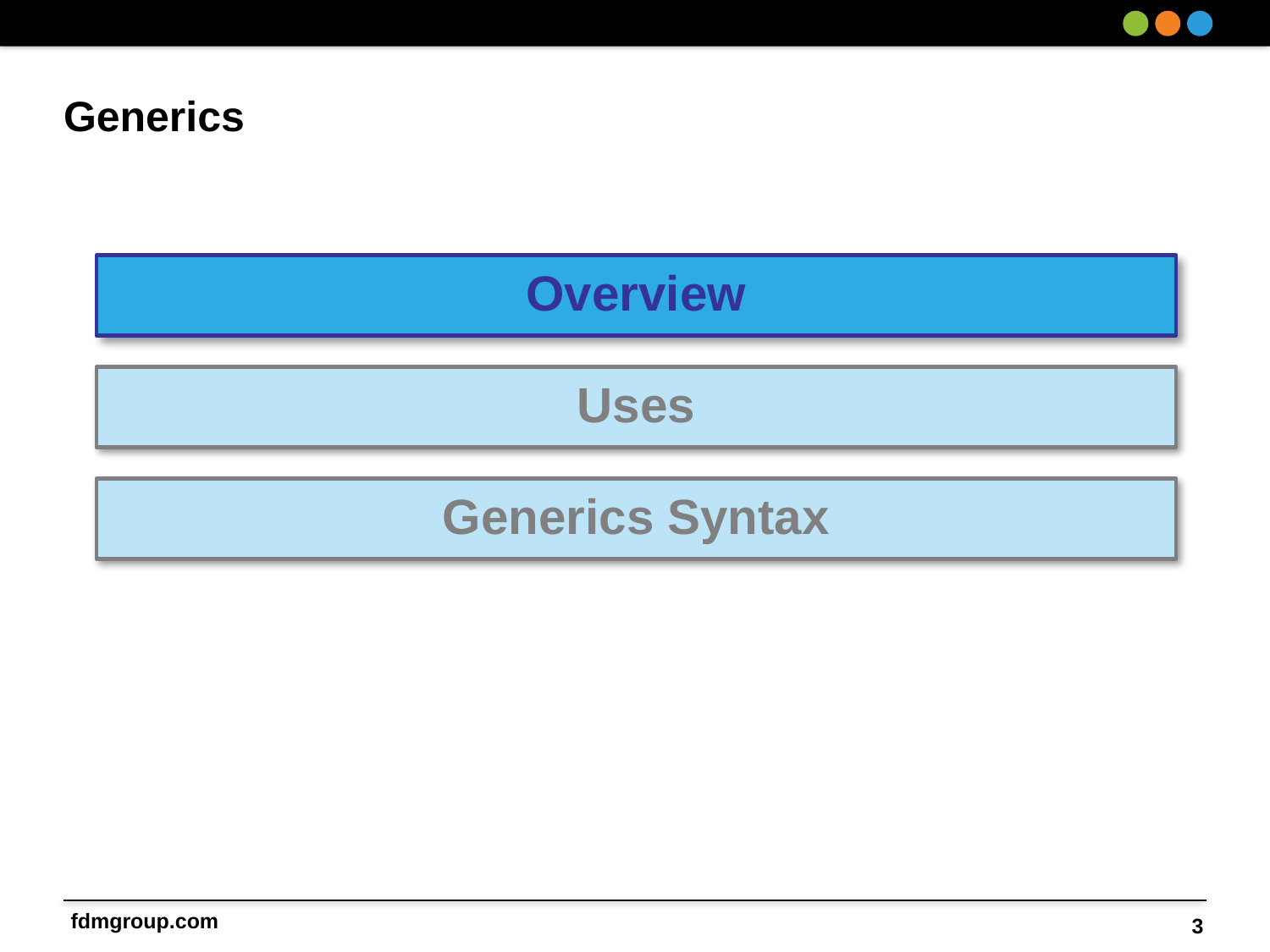

# Generics
Overview
Uses
Generics Syntax
3